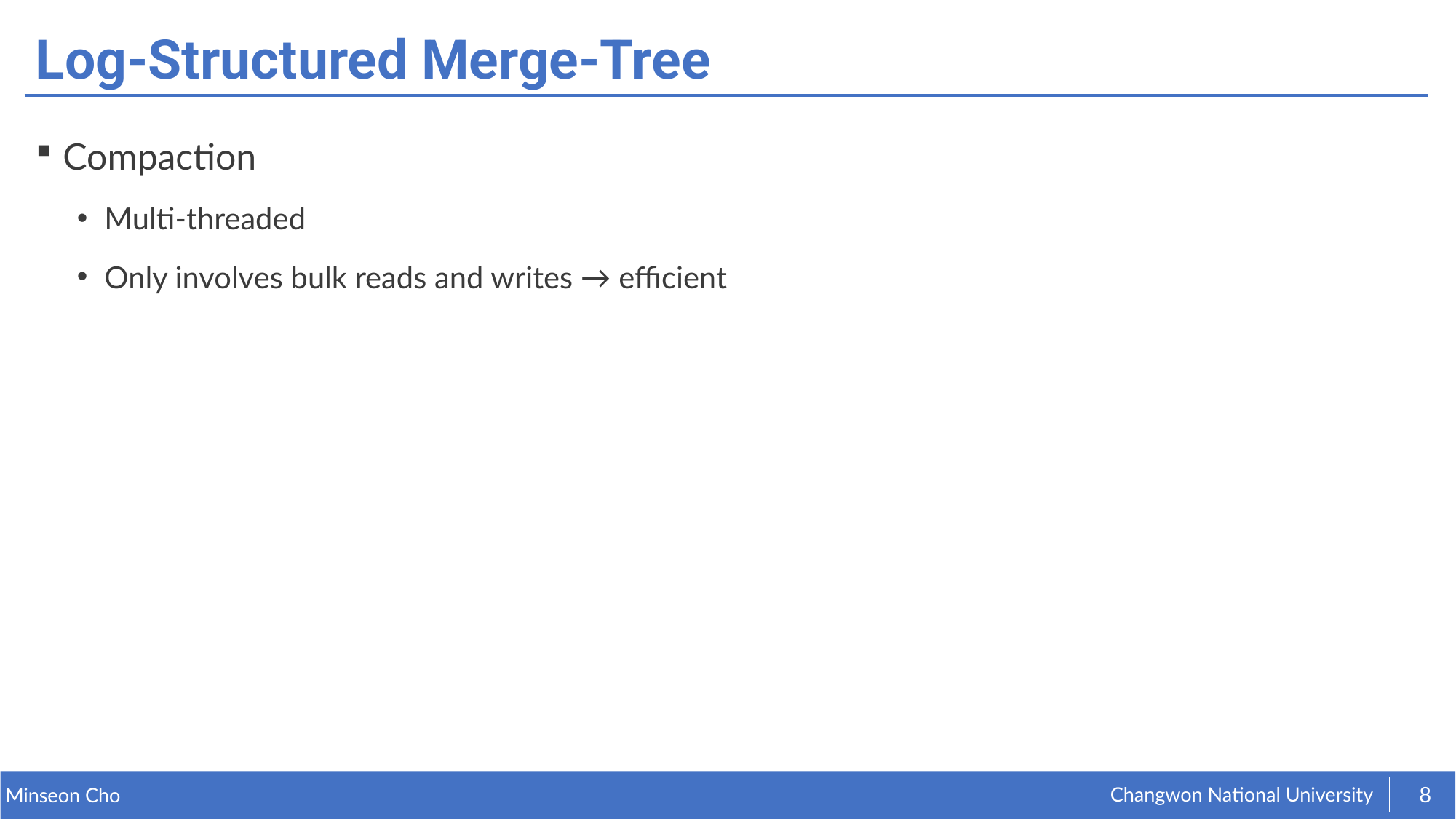

# Log-Structured Merge-Tree
Compaction
Multi-threaded
Only involves bulk reads and writes → efficient

8